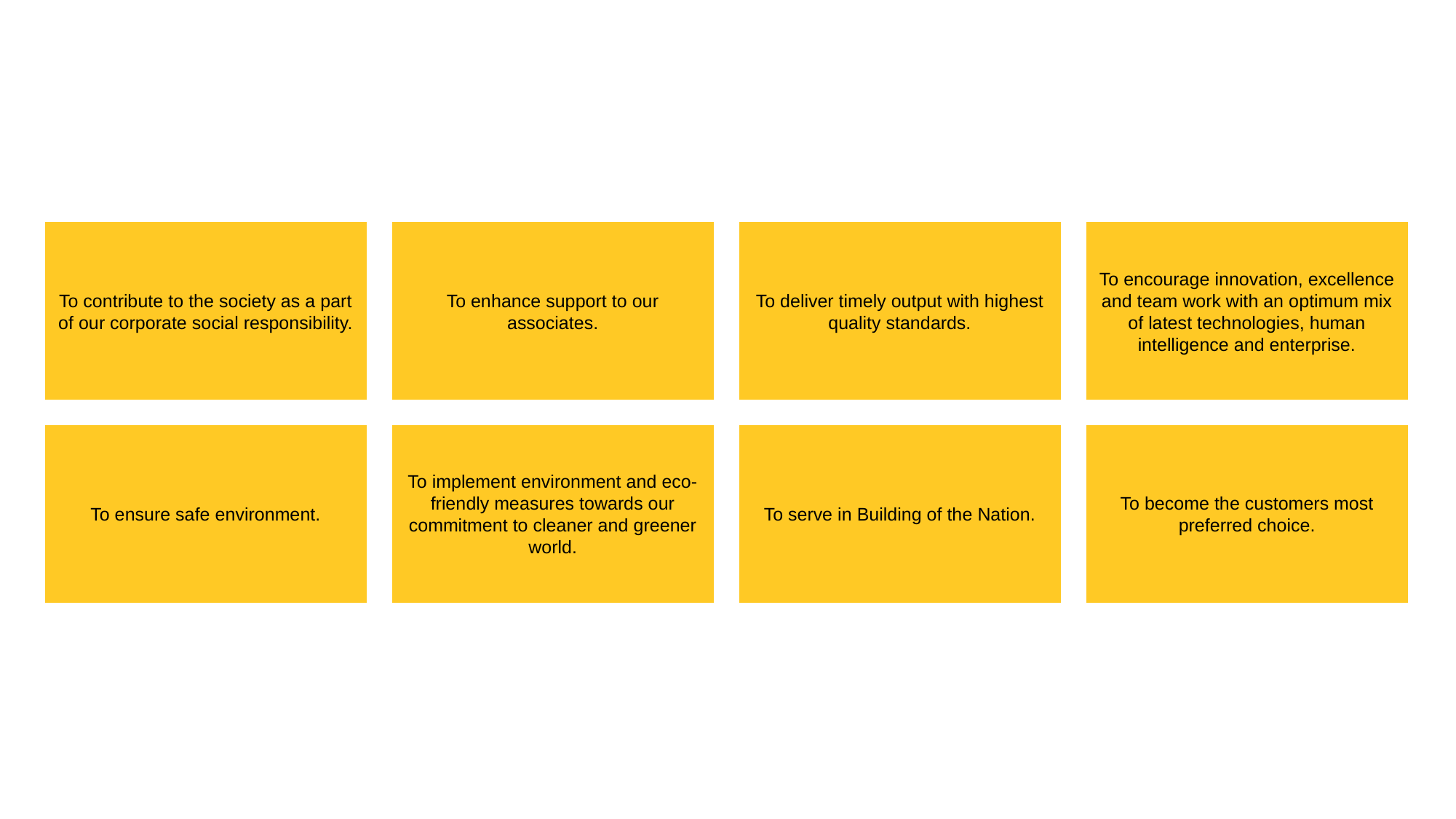

To deliver timely output with highest quality standards.
To encourage innovation, excellence and team work with an optimum mix of latest technologies, human intelligence and enterprise.
To enhance support to our associates.
To contribute to the society as a part of our corporate social responsibility.
To serve in Building of the Nation.
To become the customers most preferred choice.
To implement environment and eco-friendly measures towards our commitment to cleaner and greener world.
To ensure safe environment.